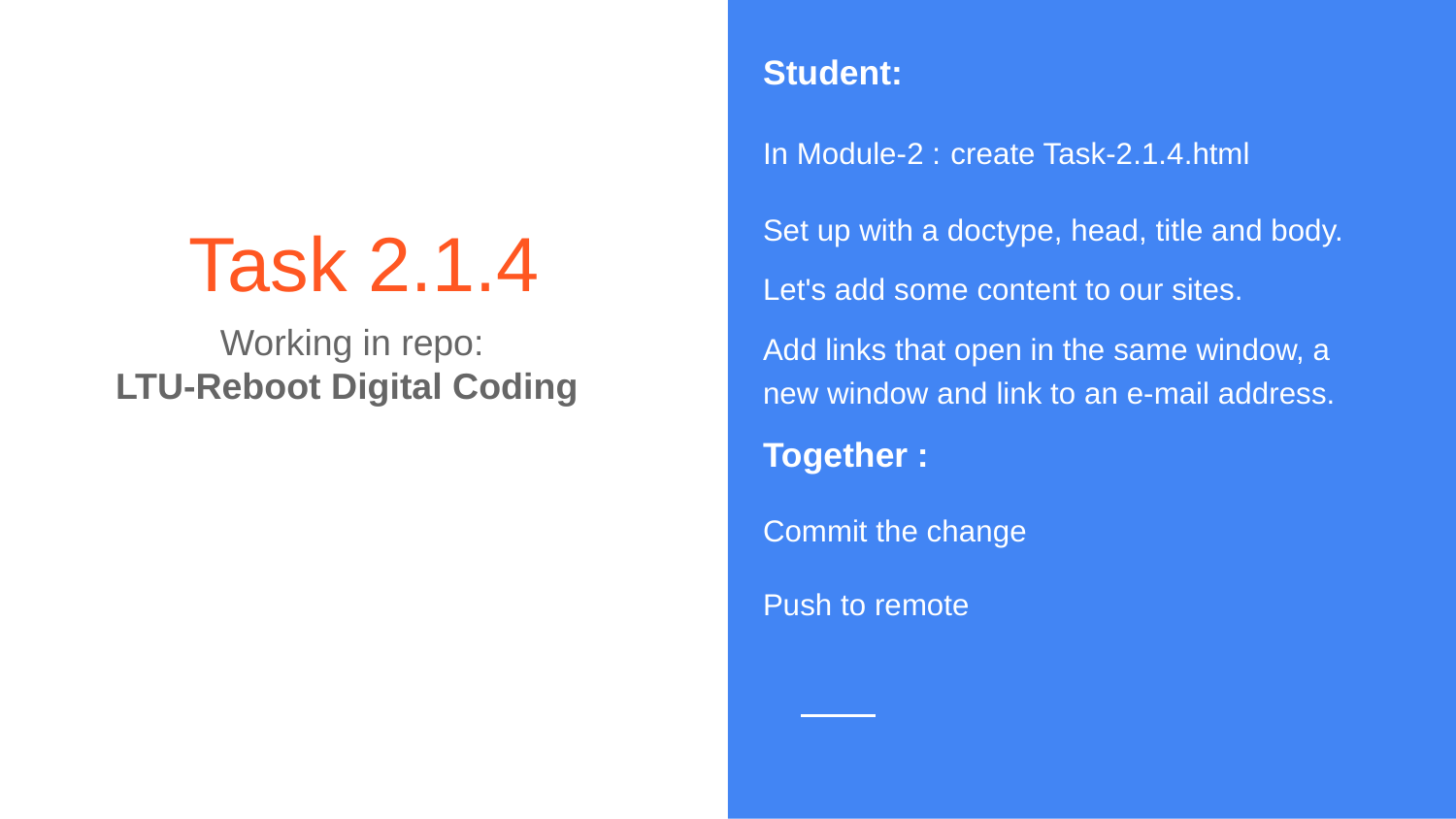

Student:
In Module-2 : create Task-2.1.4.html
Set up with a doctype, head, title and body.
Let's add some content to our sites.
Add links that open in the same window, a new window and link to an e-mail address.
Together :
Commit the change
Push to remote
# Task 2.1.4
Working in repo:
LTU-Reboot Digital Coding